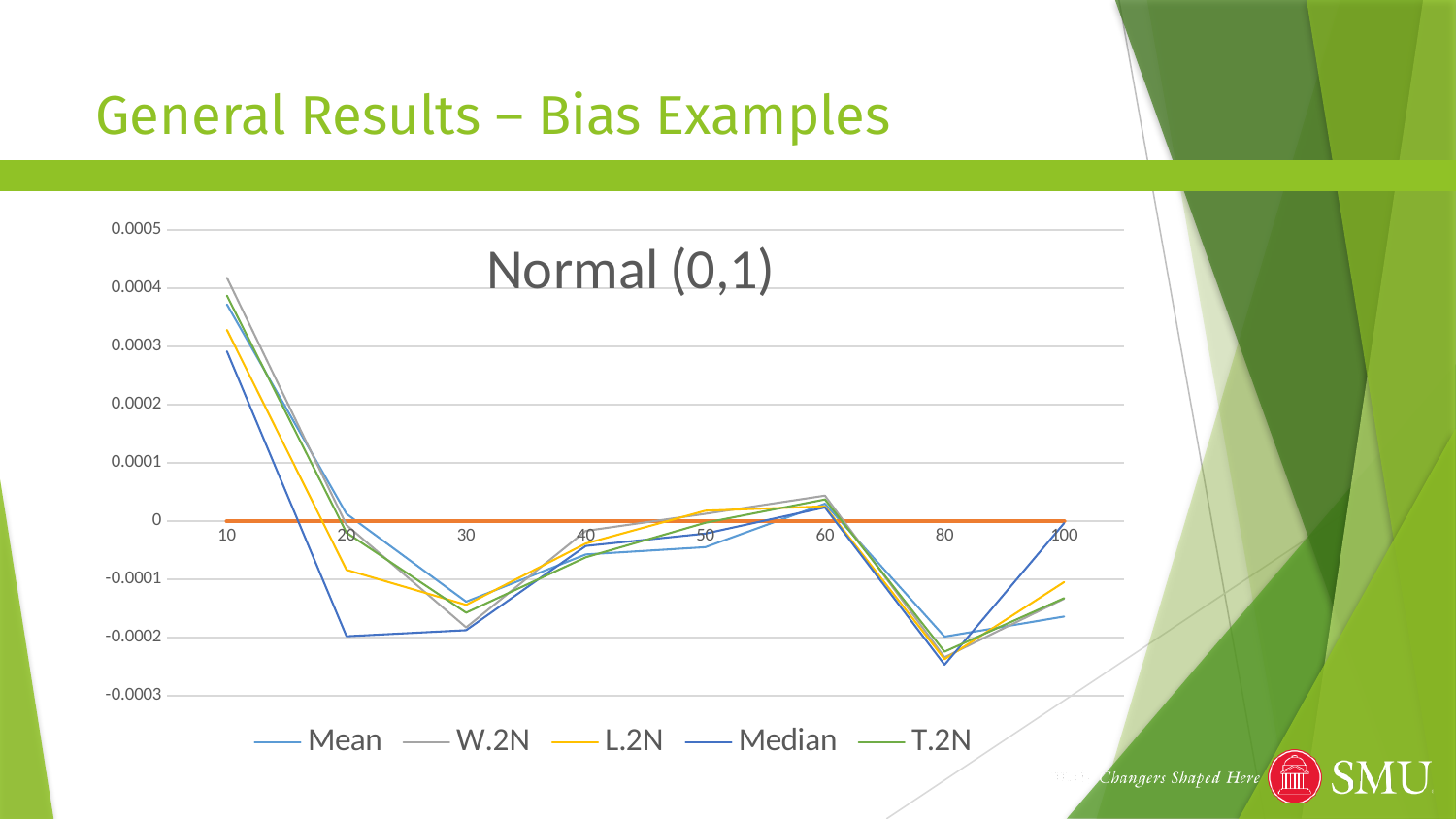

# General Results – Bias Examples

### Chart: Normal (0,1)

| Category | Mean |  | W.2N | L.2N | Median | T.2N |
|---|---|---|---|---|---|---|
| 10 | 0.000371938721239013 | 0.0 | 0.000417855117909806 | 0.000328237287542242 | 0.000291531273949823 | 0.000386993708500714 |
| 20 | 1.25594504838437e-05 | 0.0 | -6.66591691324692e-06 | -8.35748011935926e-05 | -0.000197517383343655 | -1.96935658653067e-05 |
| 30 | -0.000138134648764567 | 0.0 | -0.000182341663872283 | -0.000143694555395024 | -0.000187165007473669 | -0.000157042067440243 |
| 40 | -5.71089898730171e-05 | 0.0 | -1.66585288638006e-05 | -3.82902045040952e-05 | -4.25025737577038e-05 | -6.20030806169676e-05 |
| 50 | -4.4624071073291e-05 | 0.0 | 1.26368655024205e-05 | 1.79284629912747e-05 | -2.12968801130423e-05 | -2.82582599932789e-06 |
| 60 | 3.00058243155875e-05 | 0.0 | 4.38084199316216e-05 | 2.54725628587813e-05 | 2.35310221198865e-05 | 3.7230593885962e-05 |
| 80 | -0.000198108201499563 | 0.0 | -0.000233528737226937 | -0.000236874853064036 | -0.000246307217286824 | -0.000223929964811481 |
| 100 | -0.000163740873353222 | 0.0 | -0.00013316362262867 | -0.000104589980264578 | -3.33583946884251e-06 | -0.000132183955772849 |